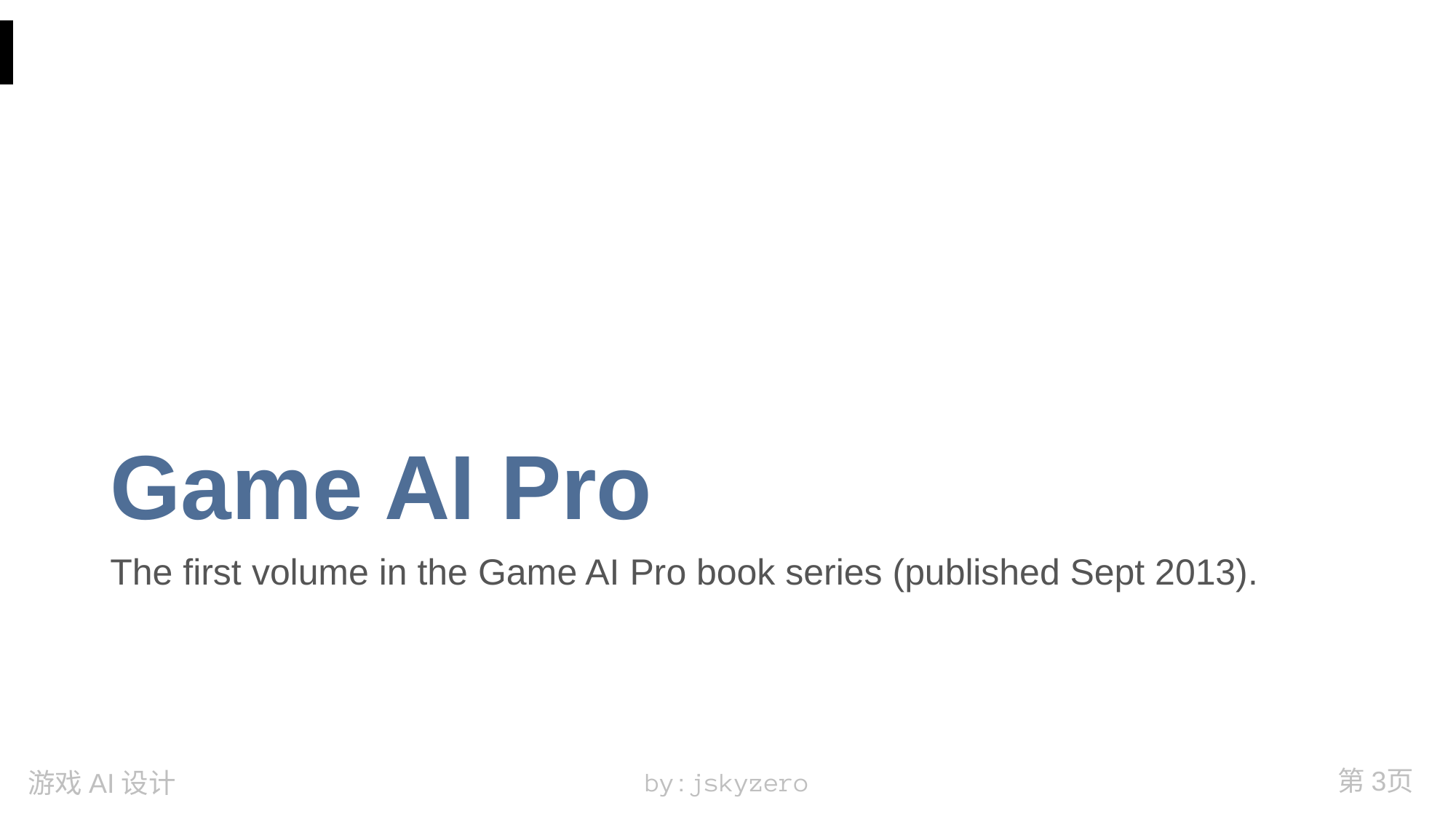

# Game AI Pro
The first volume in the Game AI Pro book series (published Sept 2013).